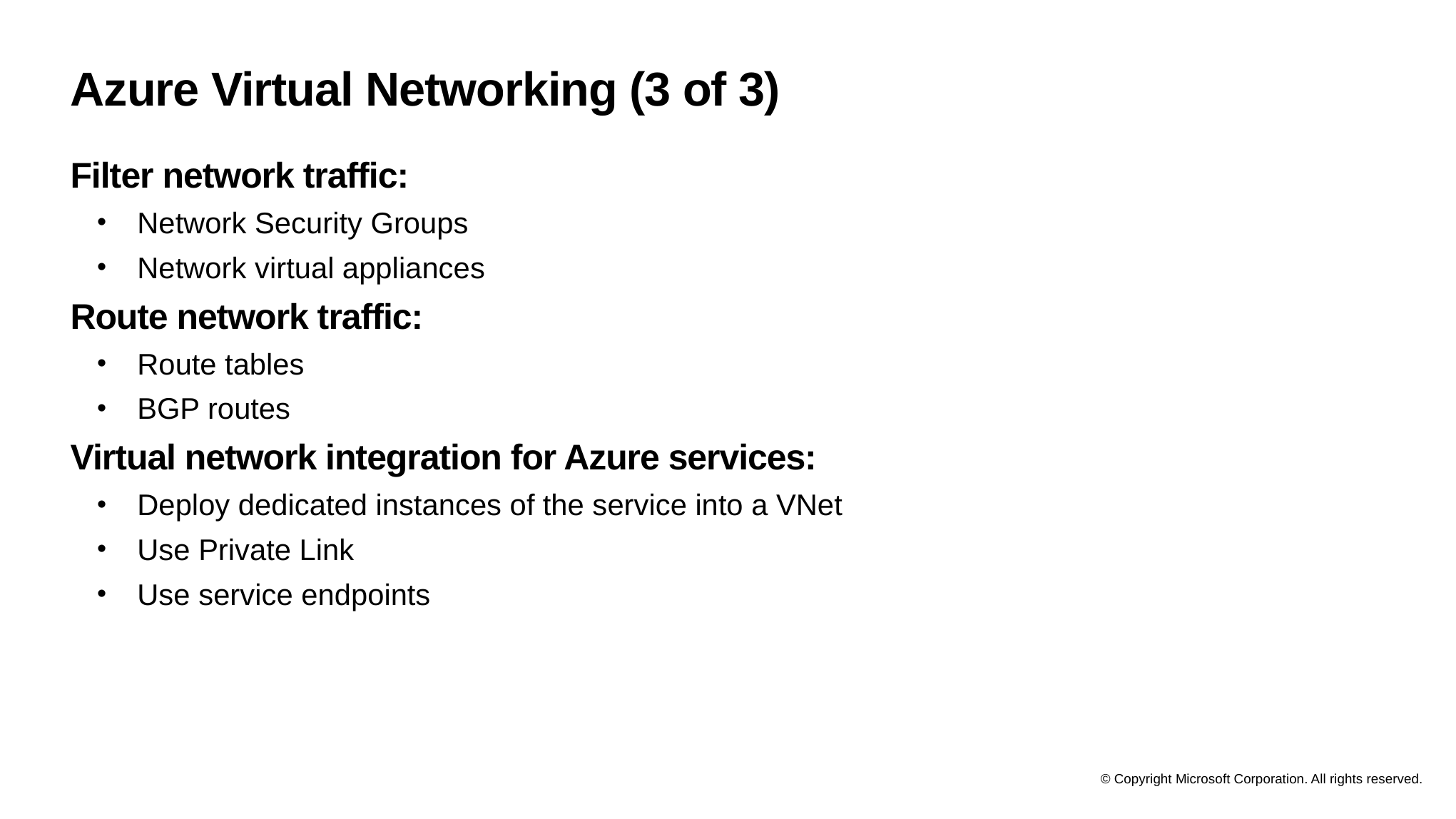

# Azure Virtual Networking (3 of 3)
Filter network traffic:
Network Security Groups
Network virtual appliances
Route network traffic:
Route tables
BGP routes
Virtual network integration for Azure services:
Deploy dedicated instances of the service into a VNet
Use Private Link
Use service endpoints